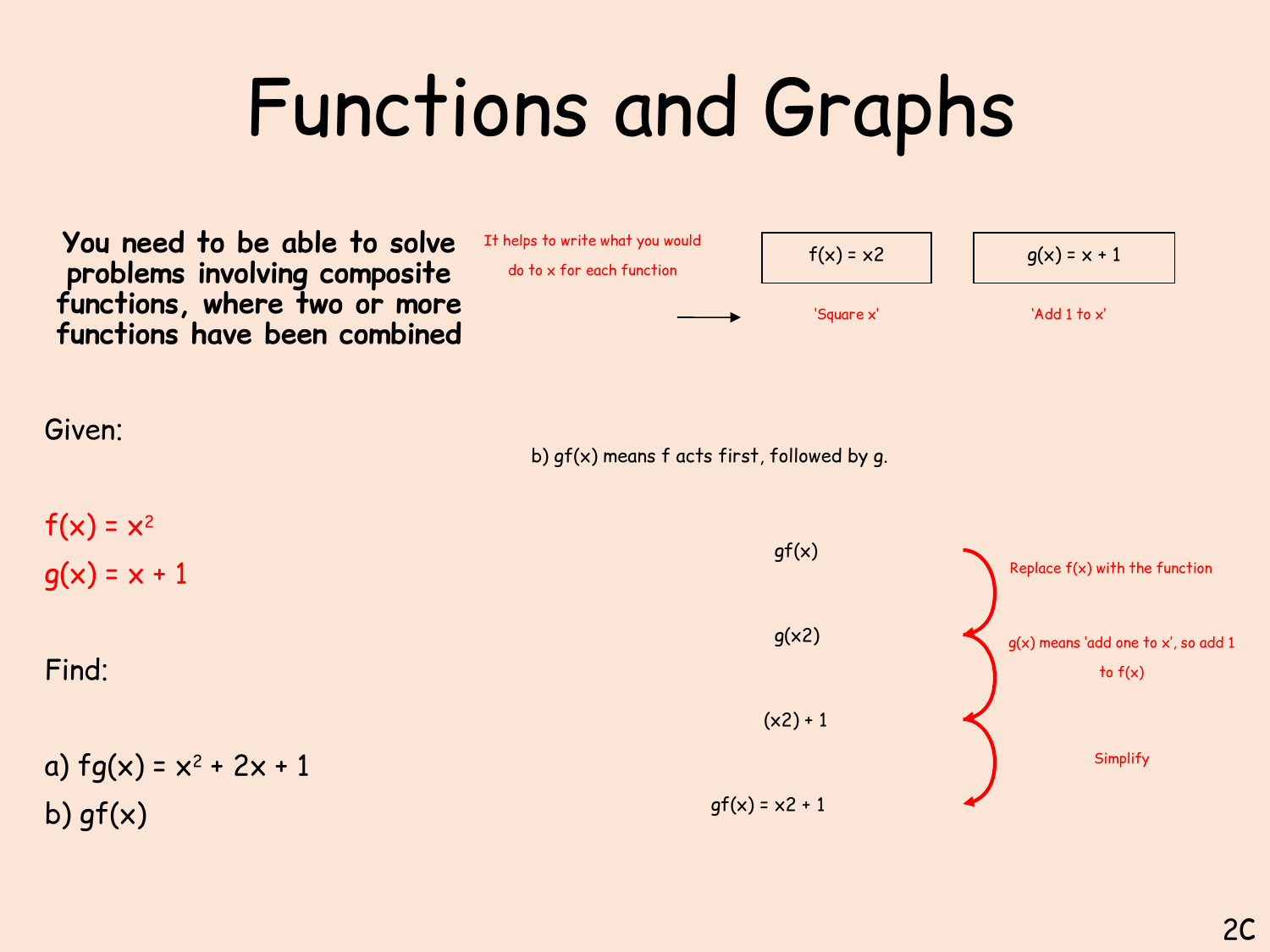

# Functions and Graphs
You need to be able to solve problems involving composite functions, where two or more functions have been combined

	Given:

	f(x) = x2
	g(x) = x + 1

	Find:

	a) fg(x) = x2 + 2x + 1
	b) gf(x)

It helps to write what you would do to x for each function
f(x) = x2
g(x) = x + 1
‘Square x’
‘Add 1 to x’

b) gf(x) means f acts first, followed by g.
gf(x)

Replace f(x) with the function
g(x2)
g(x) means ‘add one to x’, so add 1 to f(x)

(x2) + 1

Simplify
gf(x) = x2 + 1
2C